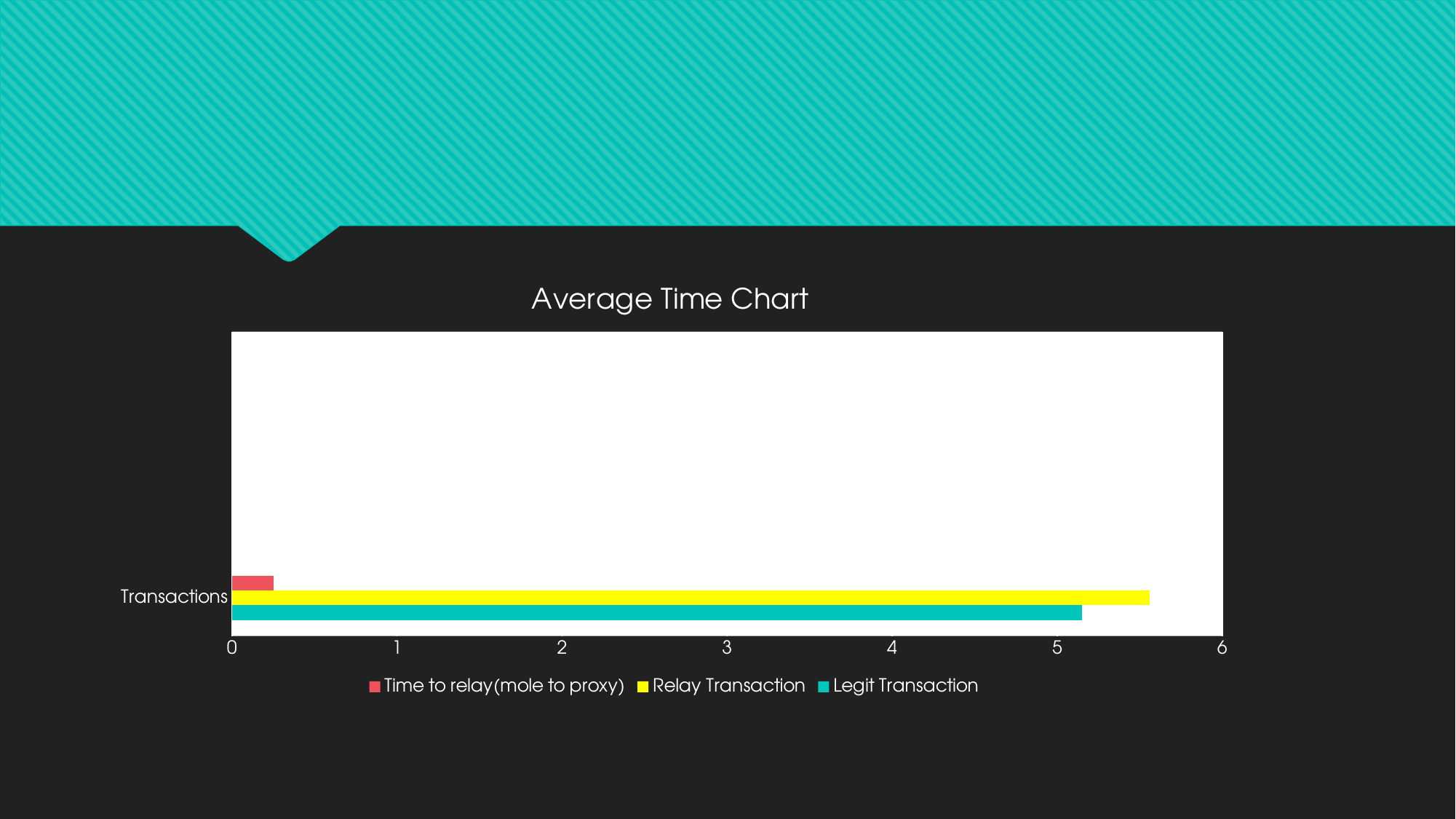

#

### Chart: Average Time Chart

| Category | Legit Transaction | Relay Transaction | Time to relay(mole to proxy) |
|---|---|---|---|
| Transactions | 5.15 | 5.56 | 0.25 |